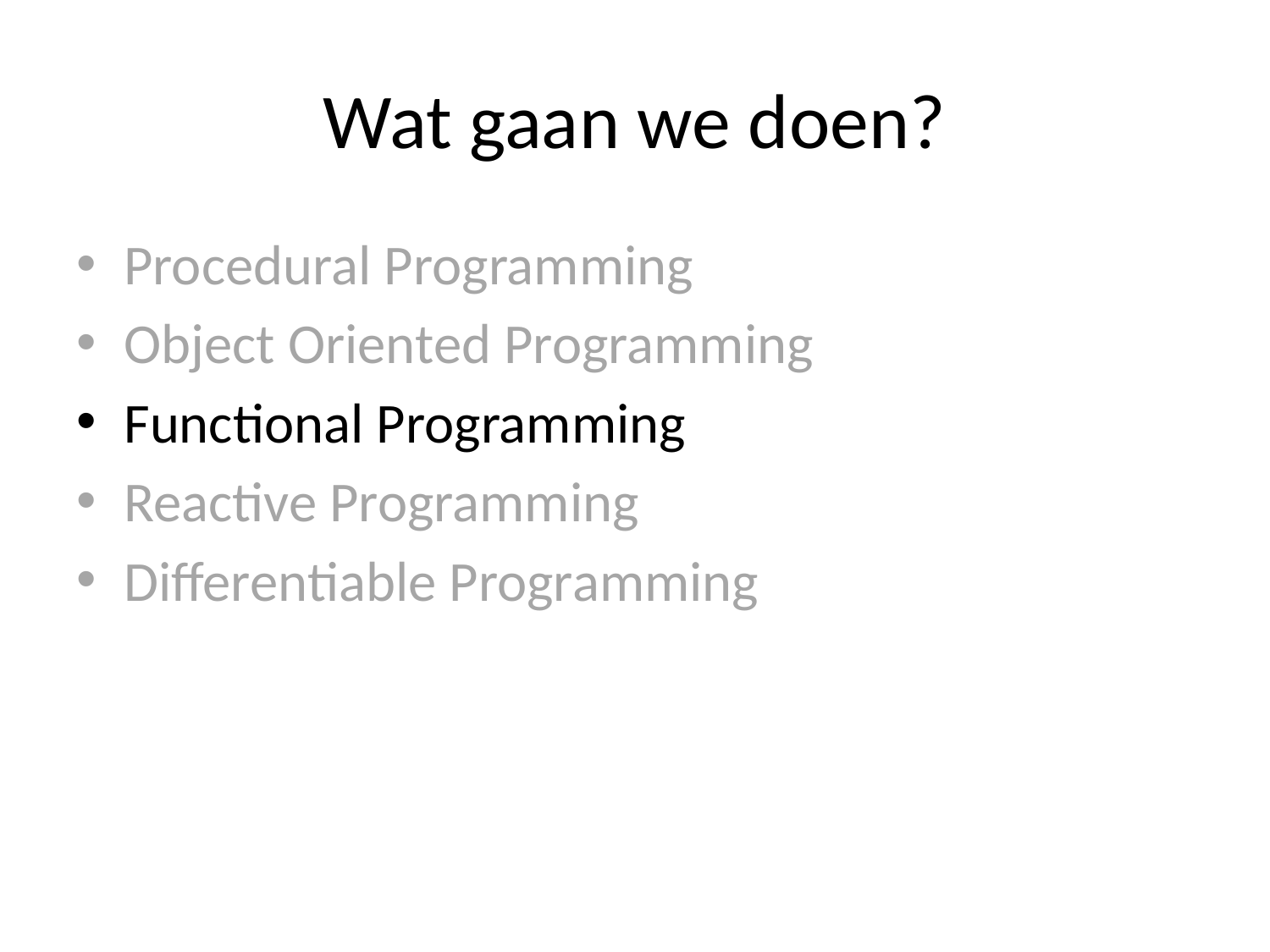

# Wat gaan we doen?
Procedural Programming
Object Oriented Programming
Functional Programming
Reactive Programming
Differentiable Programming